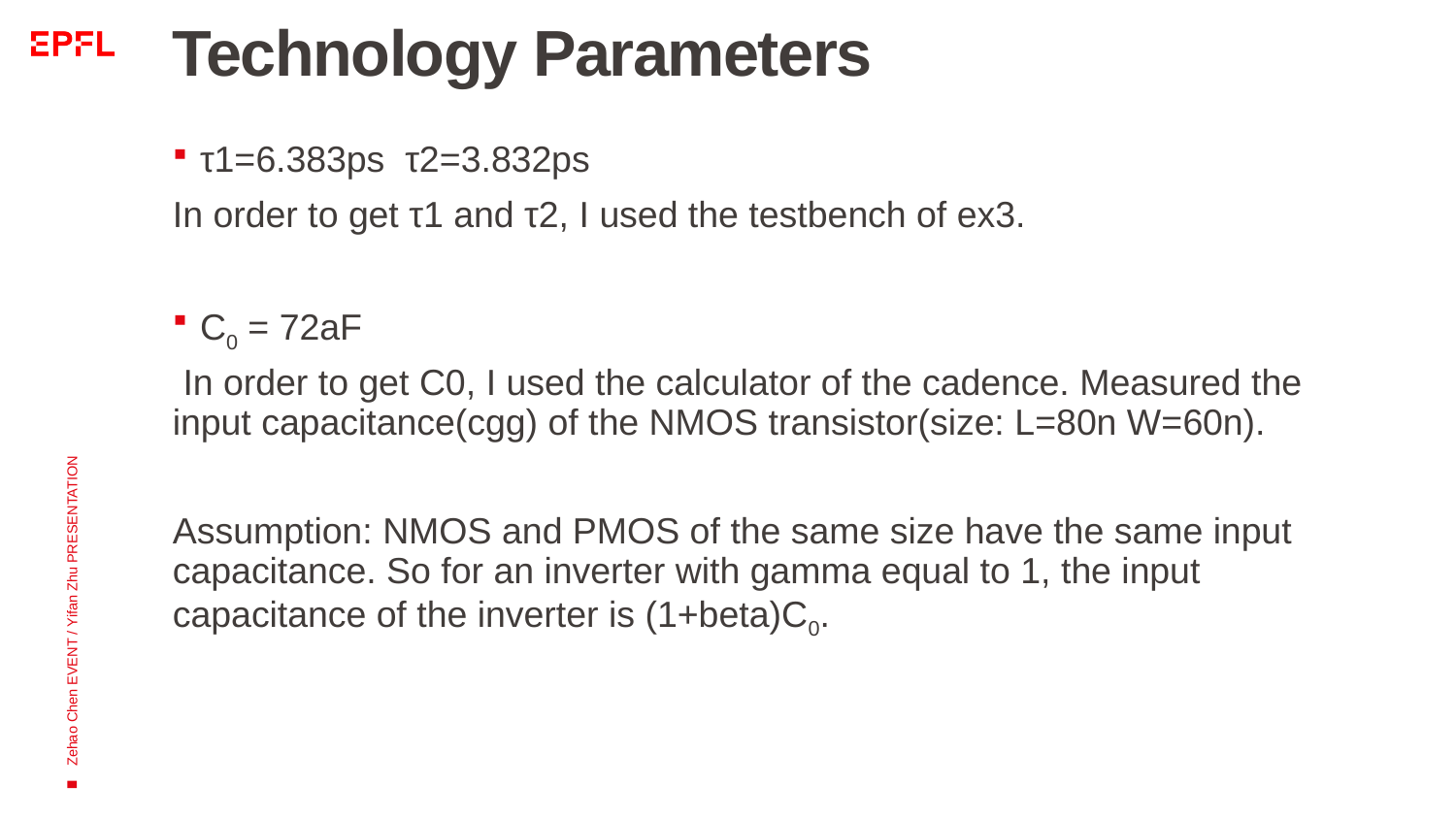

# Technology Parameters
3
τ1=6.383ps  τ2=3.832ps
In order to get τ1 and τ2, I used the testbench of ex3.

C0 = 72aF
 In order to get C0, I used the calculator of the cadence. Measured the input capacitance(cgg) of the NMOS transistor(size: L=80n W=60n).

Assumption: NMOS and PMOS of the same size have the same input capacitance. So for an inverter with gamma equal to 1, the input capacitance of the inverter is (1+beta)C0.
Zehao Chen EVENT / Yifan Zhu PRESENTATION